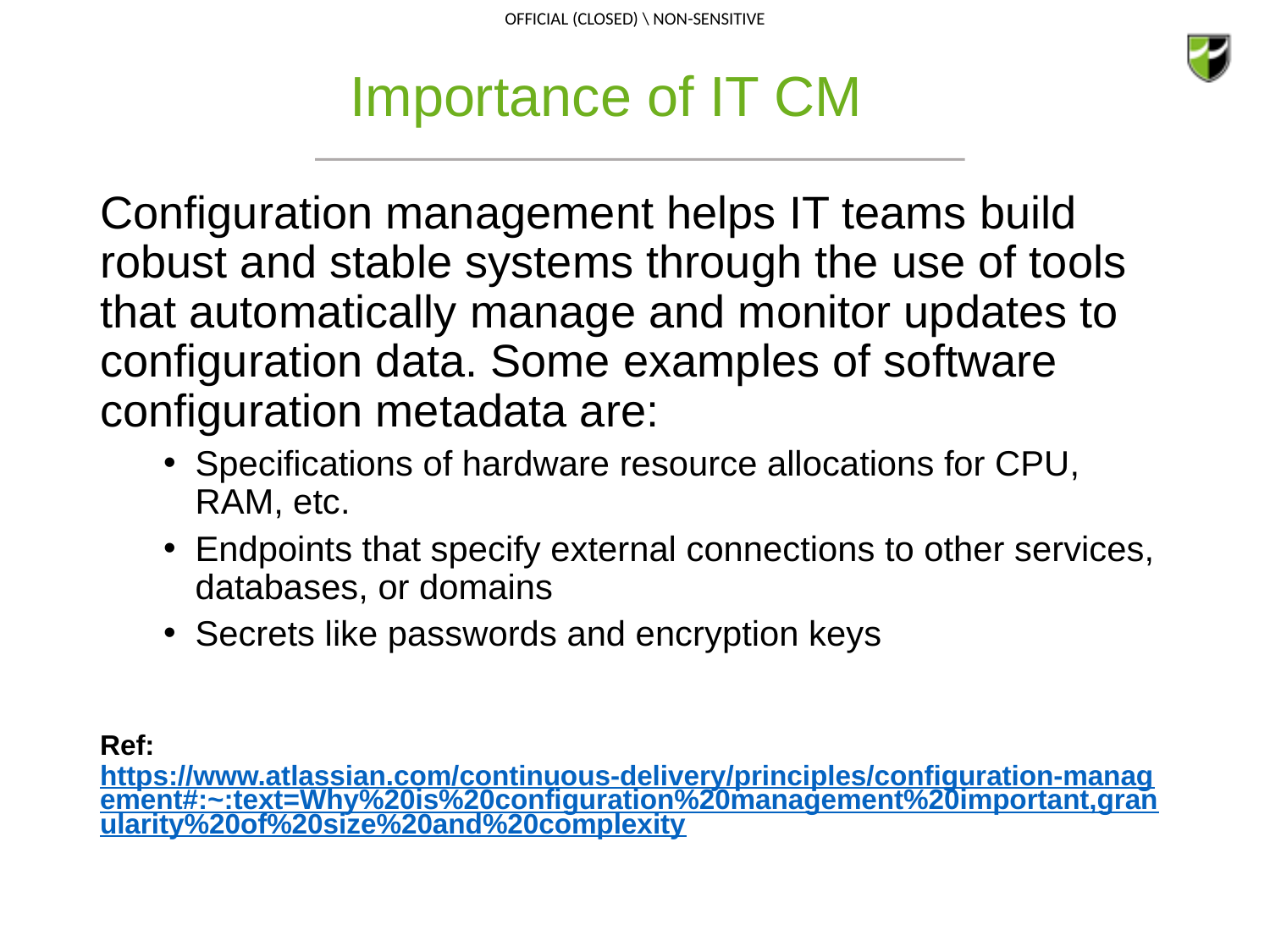

# Importance of IT CM
Configuration management helps IT teams build robust and stable systems through the use of tools that automatically manage and monitor updates to configuration data. Some examples of software configuration metadata are:
Specifications of hardware resource allocations for CPU, RAM, etc.
Endpoints that specify external connections to other services, databases, or domains
Secrets like passwords and encryption keys

Ref: https://www.atlassian.com/continuous-delivery/principles/configuration-management#:~:text=Why%20is%20configuration%20management%20important,granularity%20of%20size%20and%20complexity